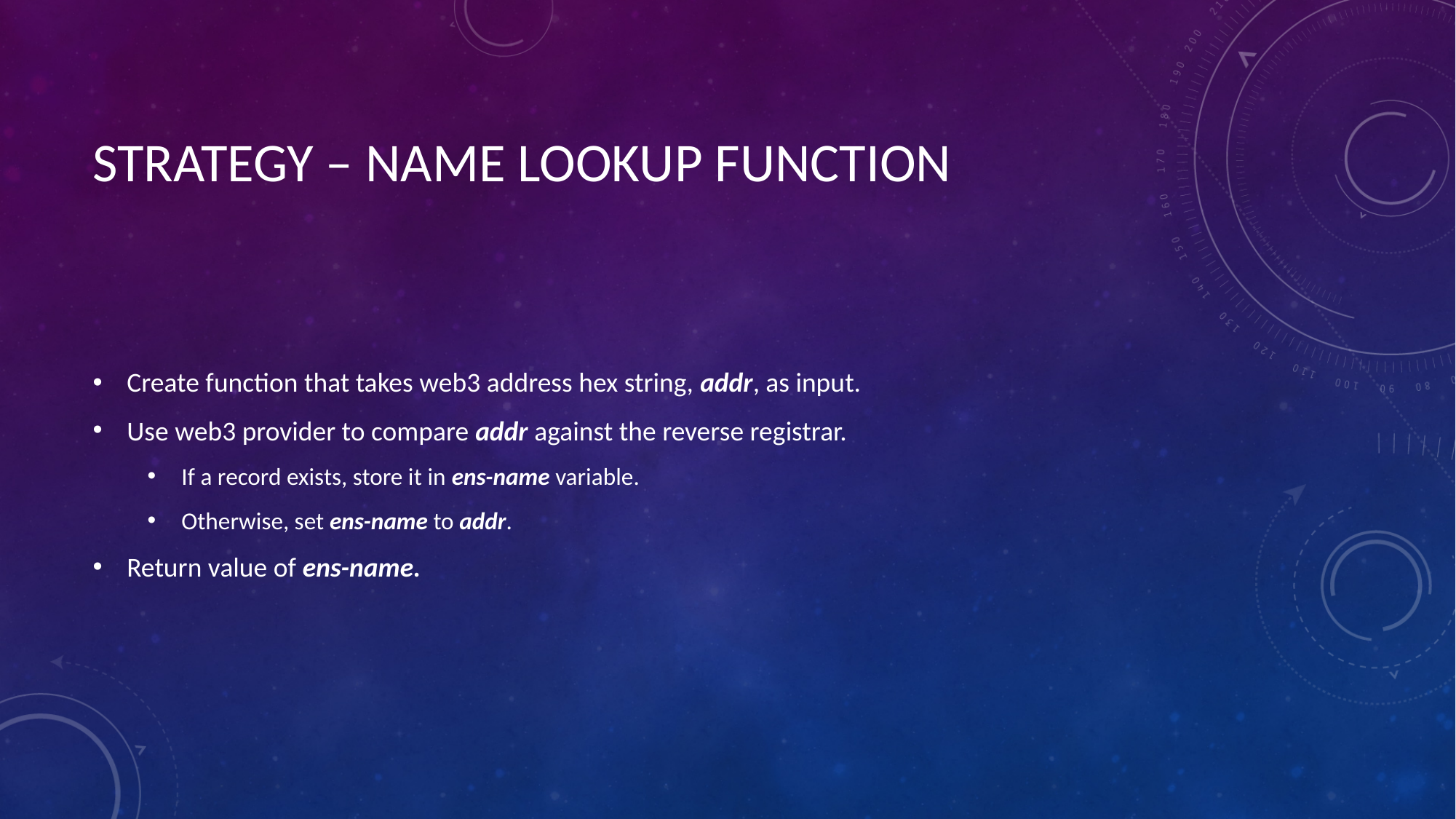

# Strategy – name lookup function
Create function that takes web3 address hex string, addr, as input.
Use web3 provider to compare addr against the reverse registrar.
If a record exists, store it in ens-name variable.
Otherwise, set ens-name to addr.
Return value of ens-name.